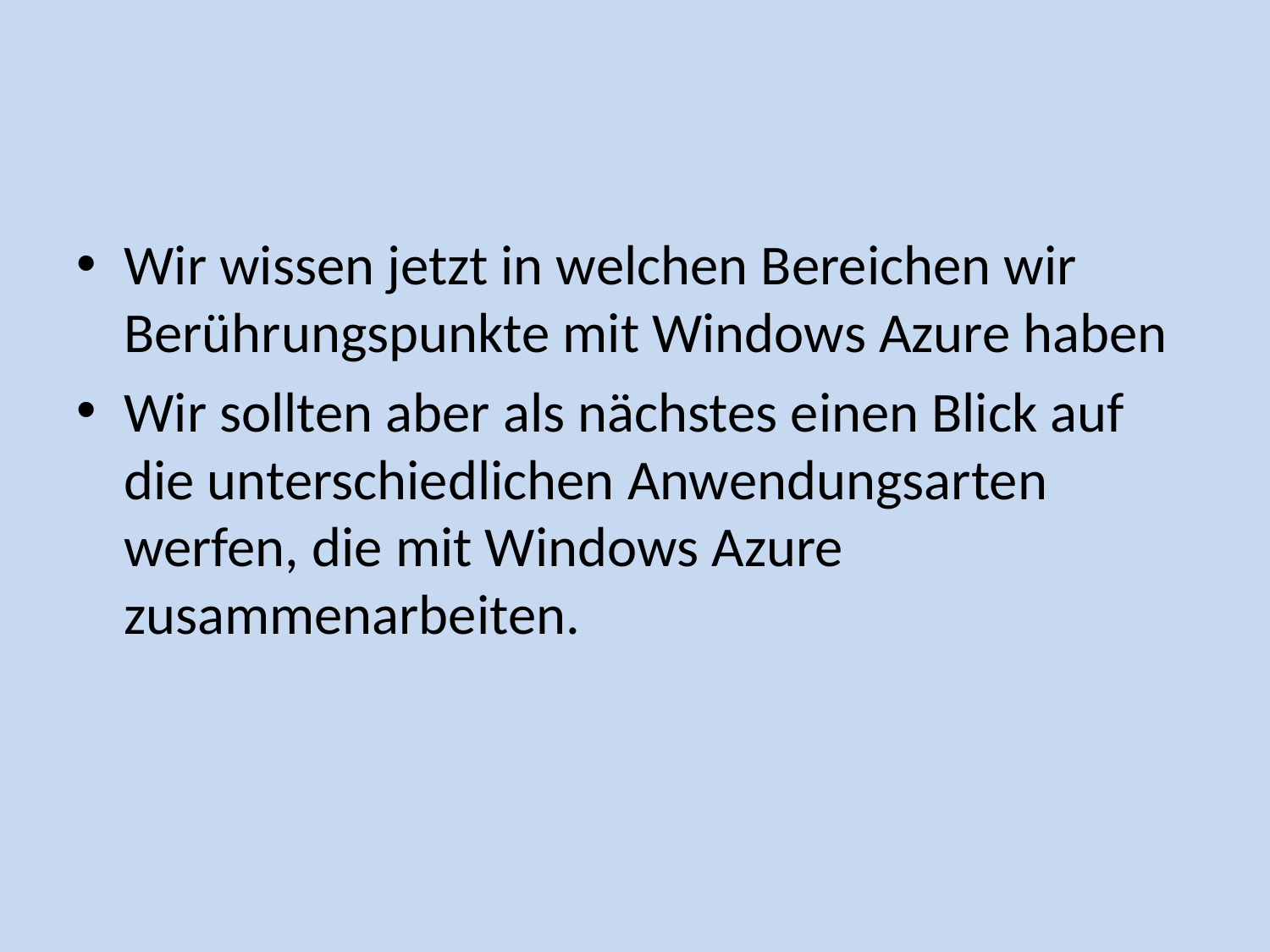

#
Wir wissen jetzt in welchen Bereichen wir Berührungspunkte mit Windows Azure haben
Wir sollten aber als nächstes einen Blick auf die unterschiedlichen Anwendungsarten werfen, die mit Windows Azure zusammenarbeiten.